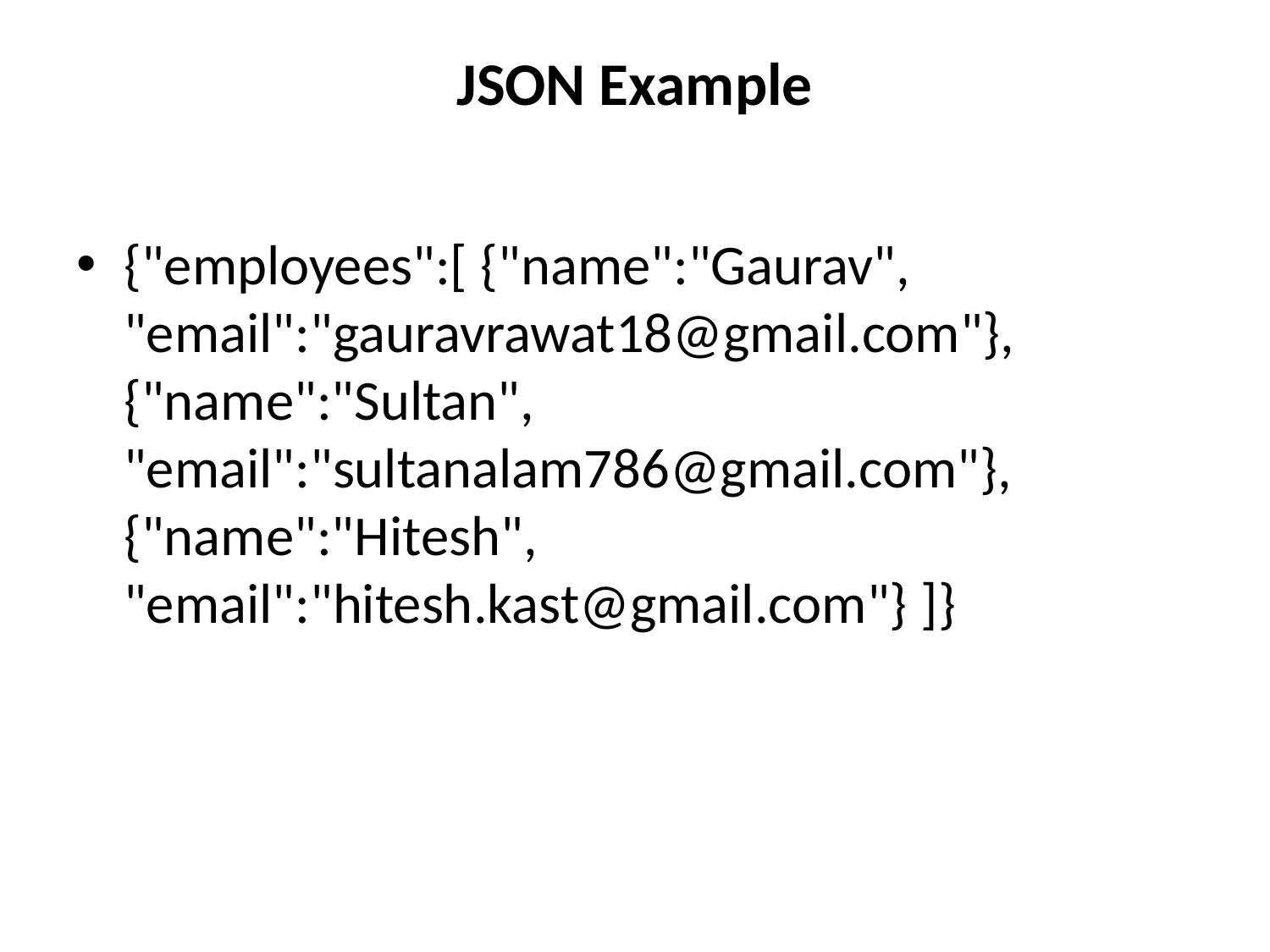

# JSON Example
{"employees":[ {"name":"Gaurav", "email":"gauravrawat18@gmail.com"}, {"name":"Sultan", "email":"sultanalam786@gmail.com"}, {"name":"Hitesh", "email":"hitesh.kast@gmail.com"} ]}